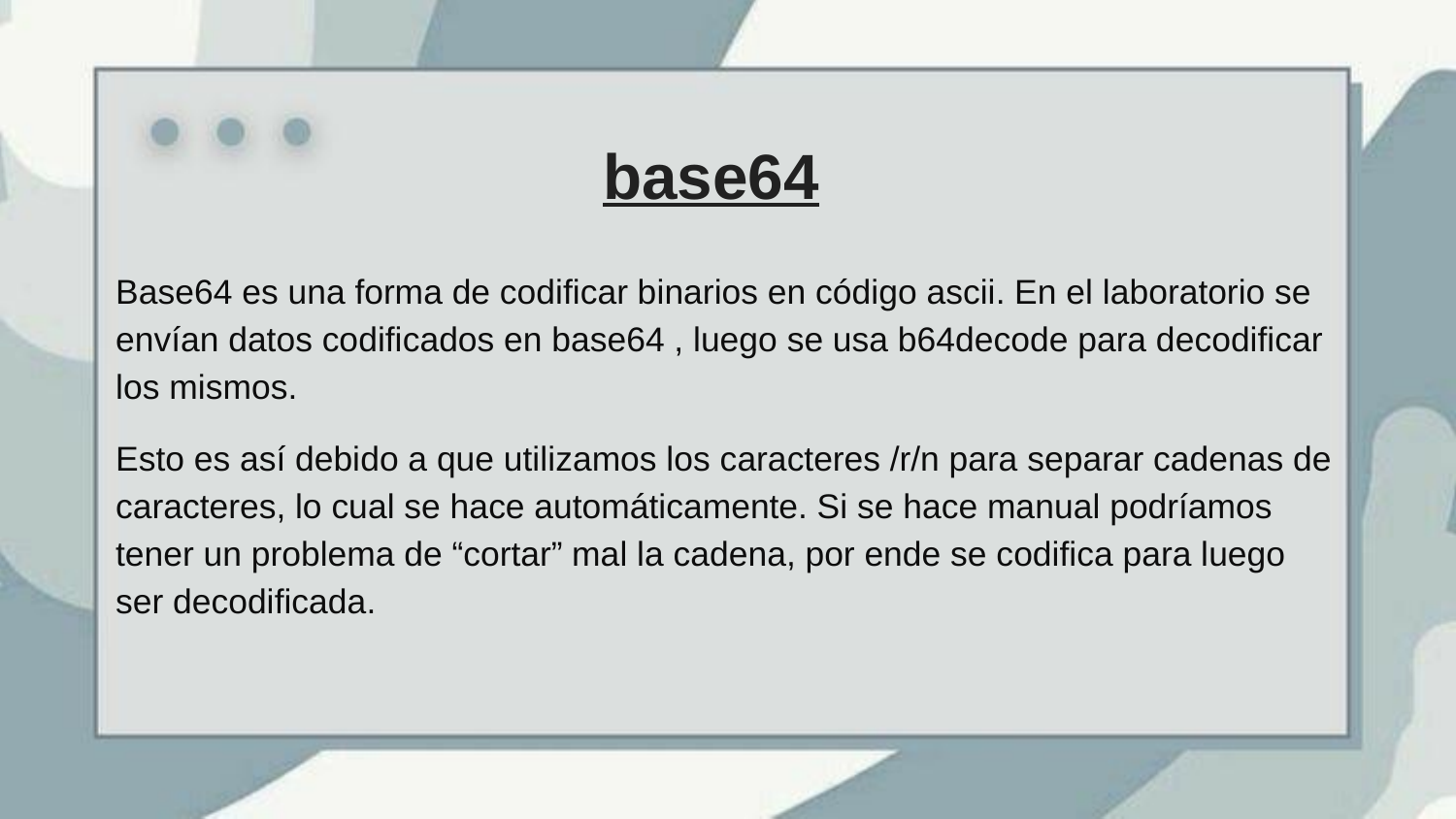

# base64
Base64 es una forma de codificar binarios en código ascii. En el laboratorio se envían datos codificados en base64 , luego se usa b64decode para decodificar los mismos.
Esto es así debido a que utilizamos los caracteres /r/n para separar cadenas de caracteres, lo cual se hace automáticamente. Si se hace manual podríamos tener un problema de “cortar” mal la cadena, por ende se codifica para luego ser decodificada.